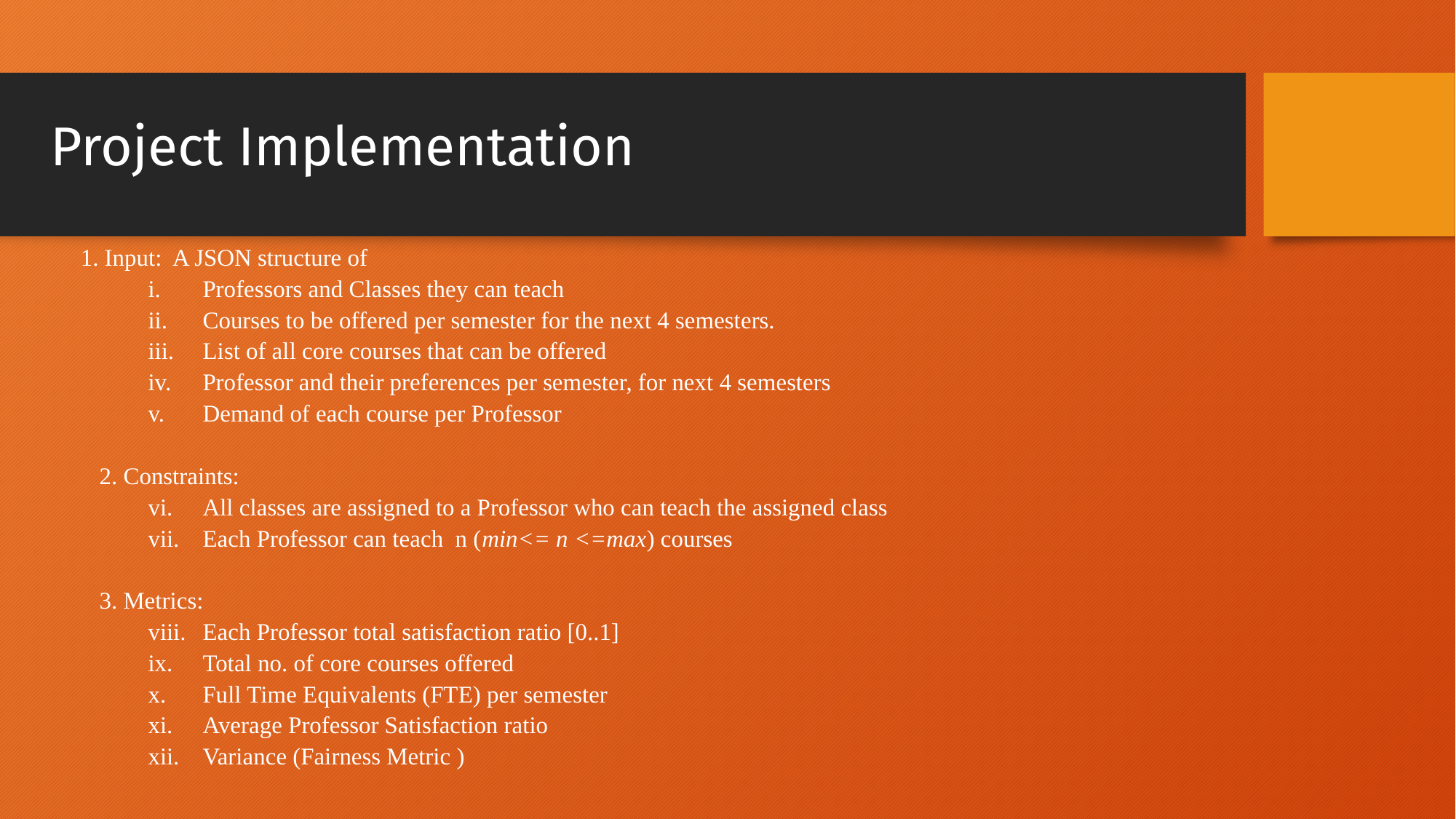

# Project Implementation
     1. Input:  A JSON structure of
Professors and Classes they can teach
Courses to be offered per semester for the next 4 semesters.
List of all core courses that can be offered
Professor and their preferences per semester, for next 4 semesters
Demand of each course per Professor

2. Constraints:
All classes are assigned to a Professor who can teach the assigned class
Each Professor can teach  n (min<= n <=max) courses

3. Metrics:
Each Professor total satisfaction ratio [0..1]
Total no. of core courses offered
Full Time Equivalents (FTE) per semester
Average Professor Satisfaction ratio
Variance (Fairness Metric )